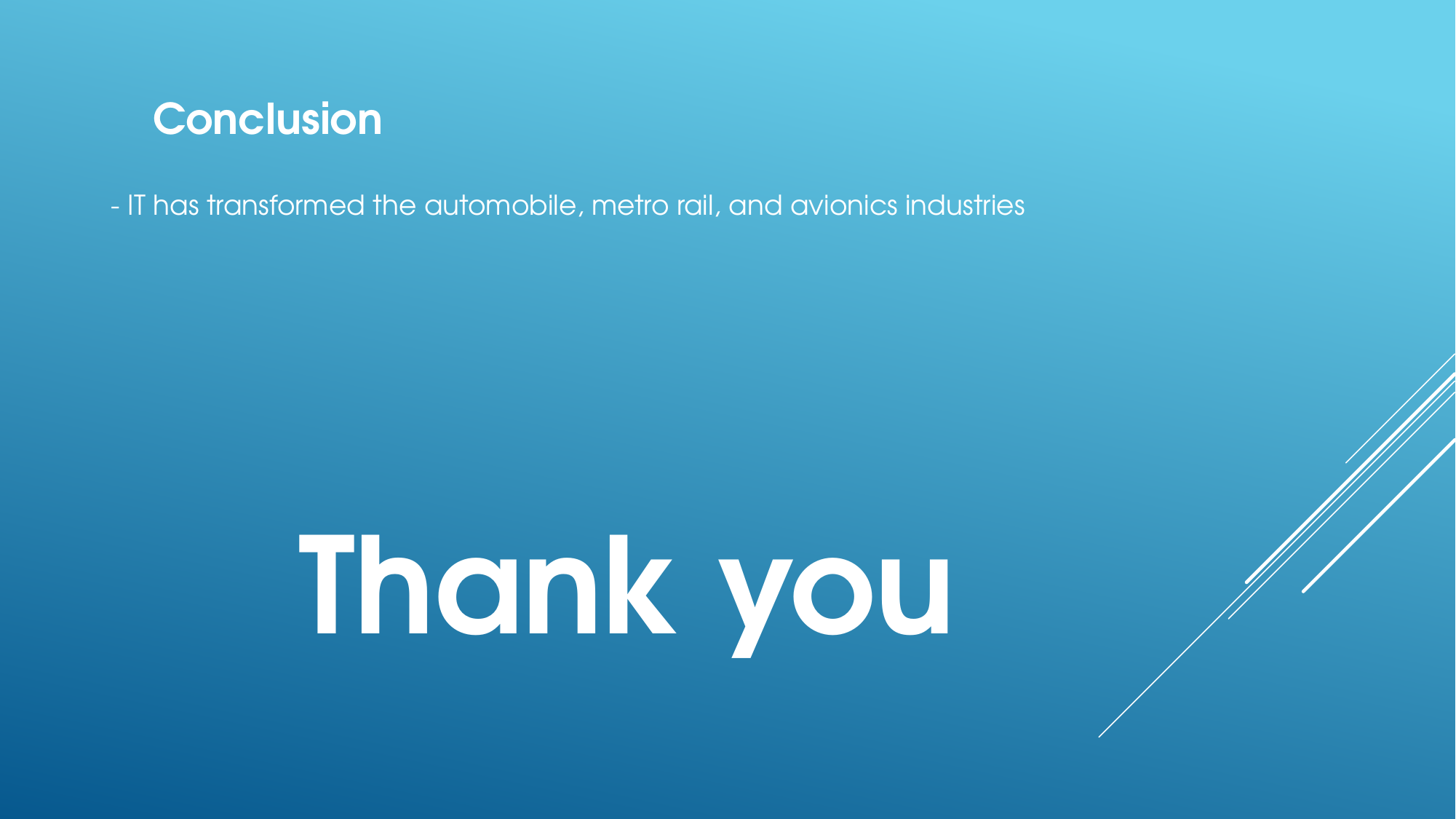

Conclusion
- IT has transformed the automobile, metro rail, and avionics industries
Thank you